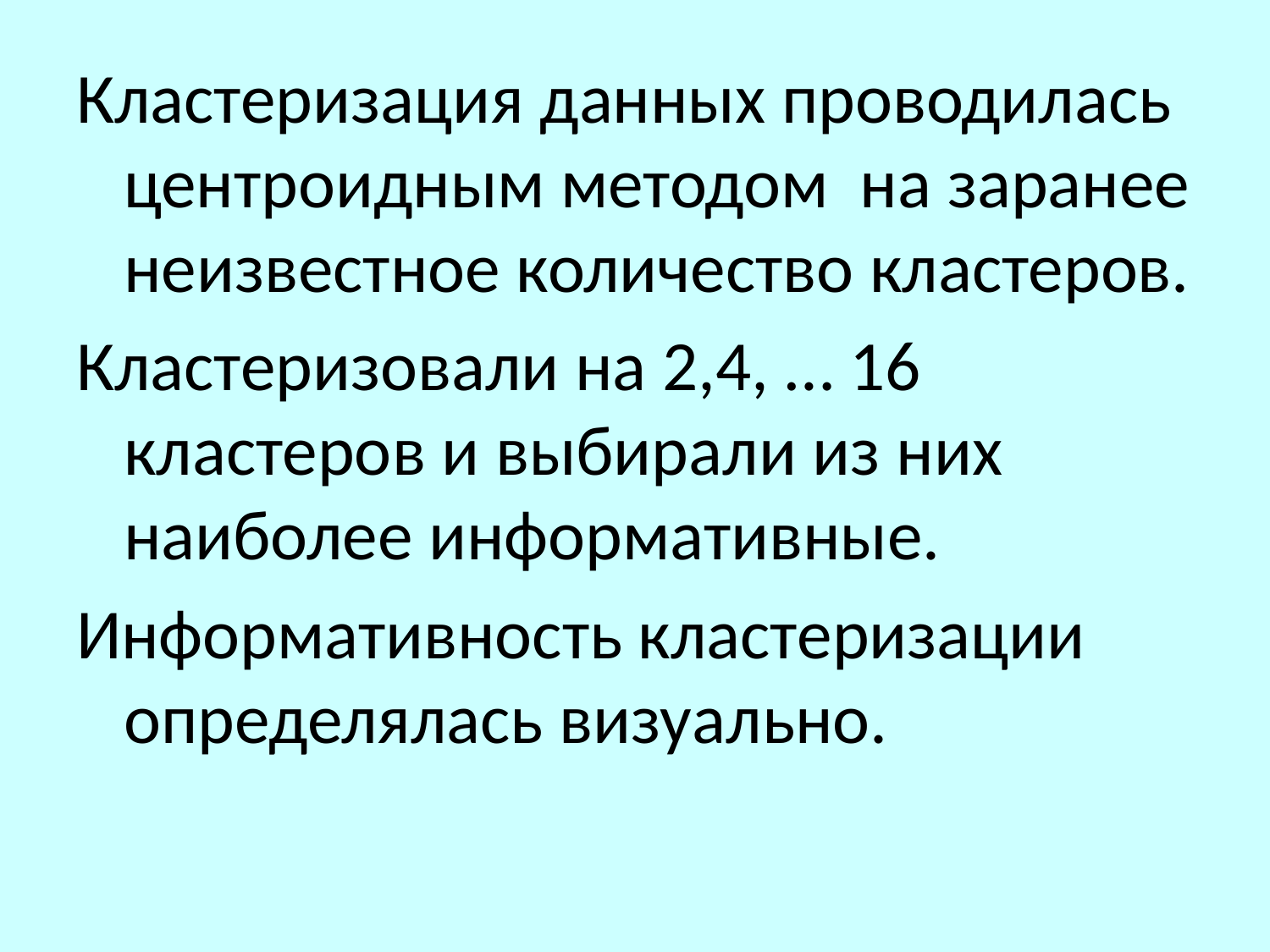

Кластеризация данных проводилась центроидным методом  на заранее неизвестное количество кластеров.
Кластеризовали на 2,4, … 16 кластеров и выбирали из них наиболее информативные.
Информативность кластеризации определялась визуально.